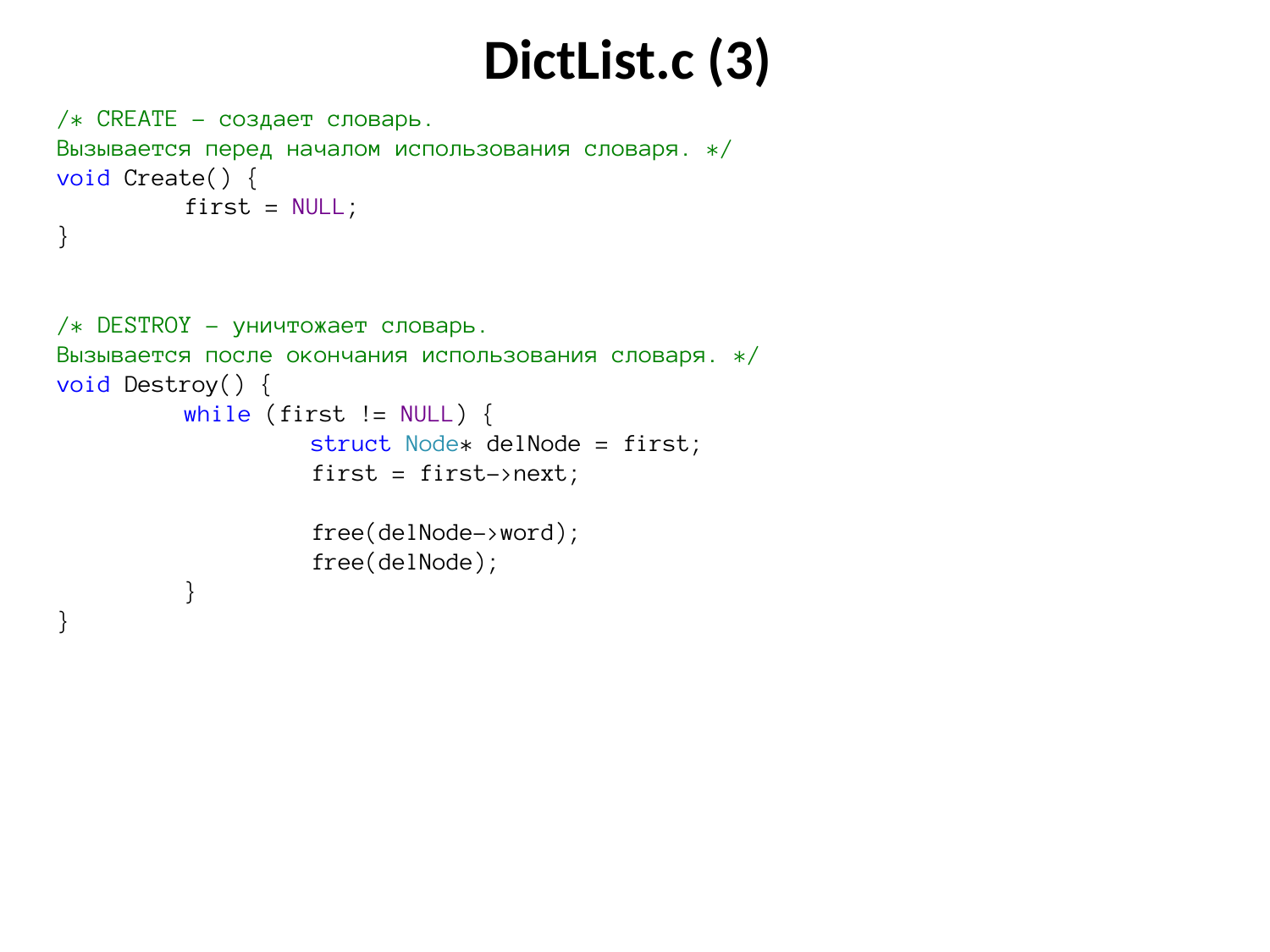

# DictList.с (3)
/* CREATE - создает словарь.
Вызывается перед началом использования словаря. */
void Create() {
	first = NULL;
}

/* DESTROY - уничтожает словарь.
Вызывается после окончания использования словаря. */
void Destroy() {
	while (first != NULL) {
		struct Node* delNode = first;
		first = first->next;

		free(delNode->word);
		free(delNode);
	}
}